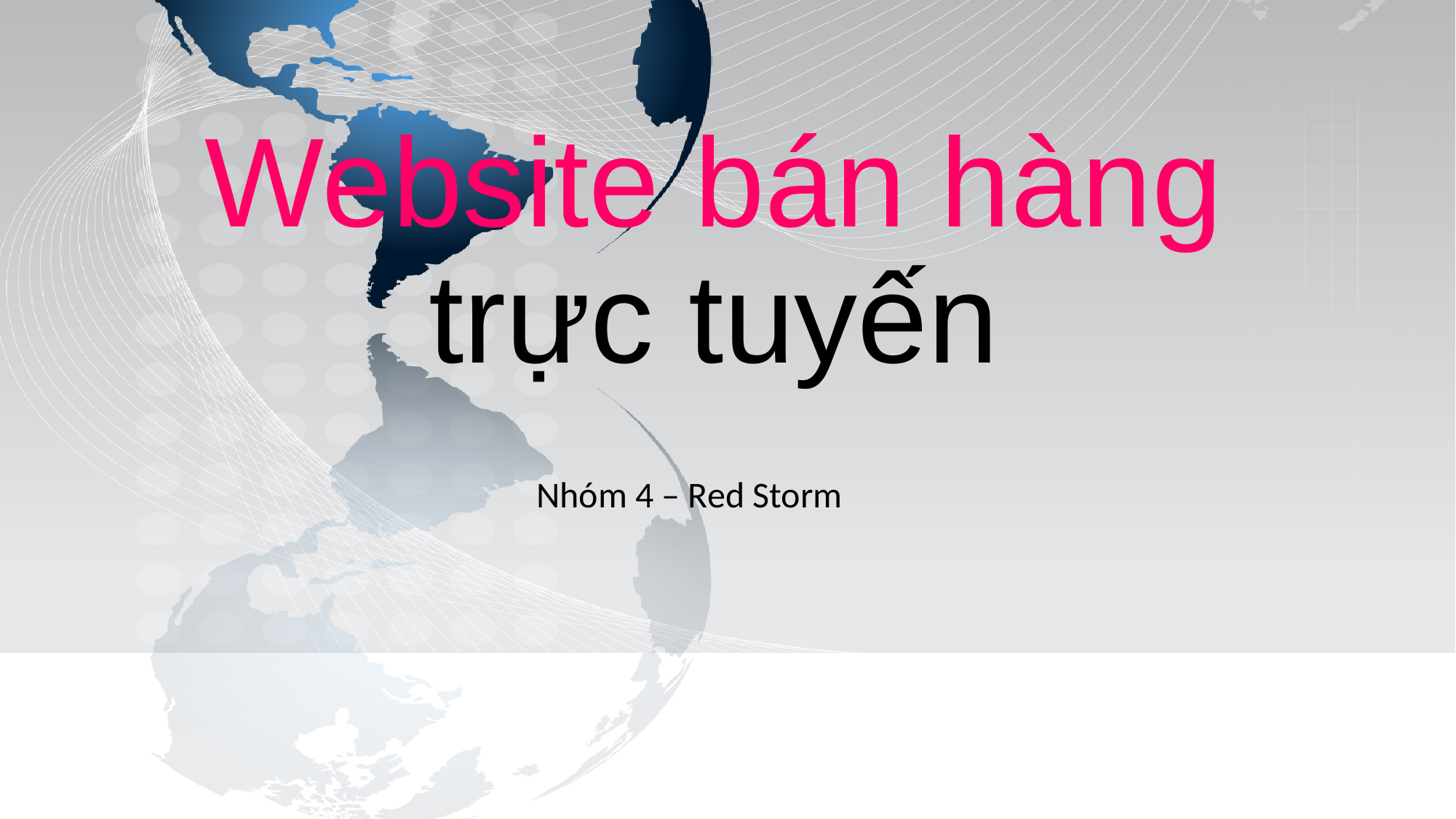

# Website bán hàng trực tuyến
Nhóm 4 – Red Storm